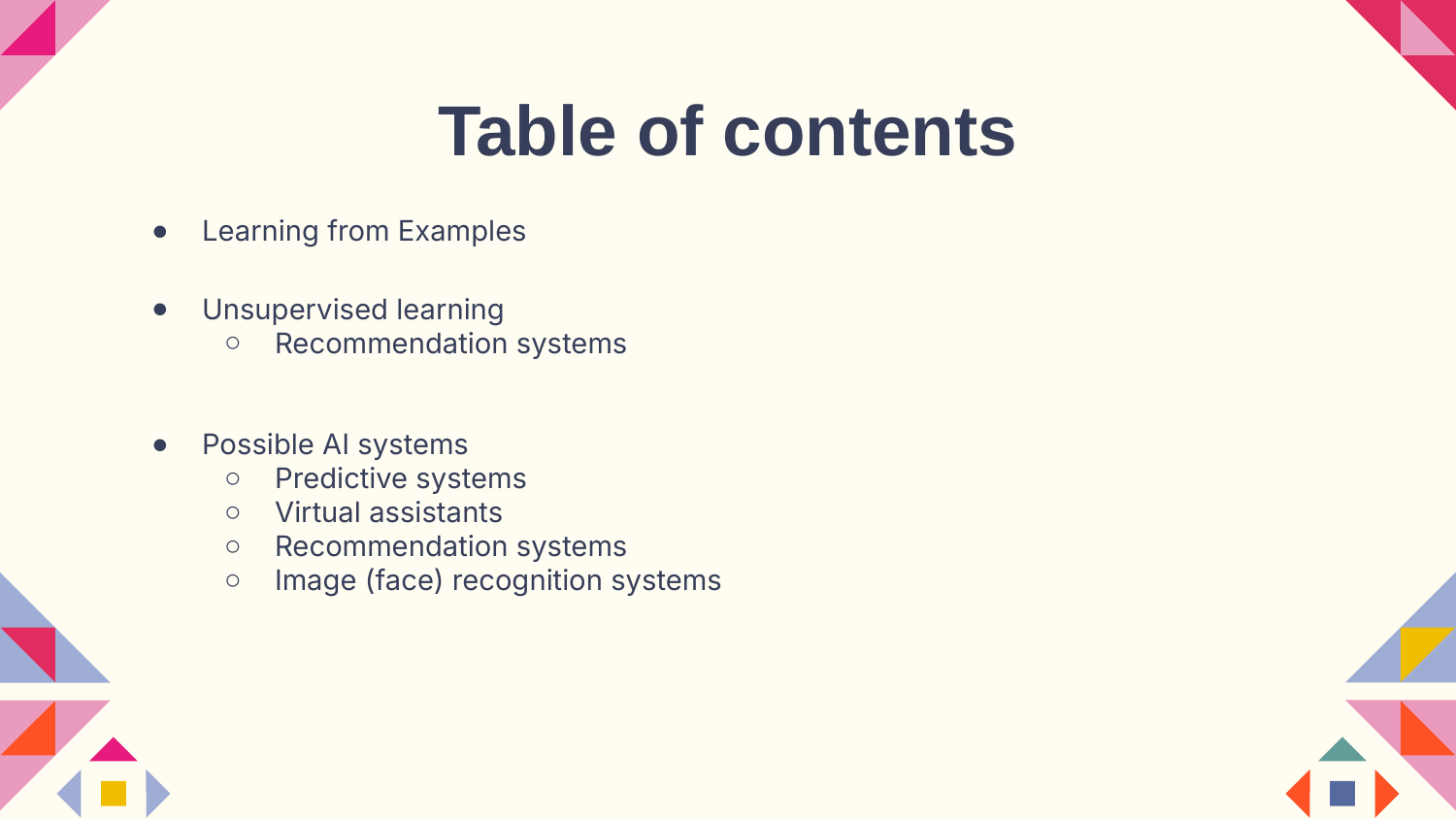

# Table of contents
Learning from Examples

Unsupervised learning
Recommendation systems

Possible AI systems
Predictive systems
Virtual assistants
Recommendation systems
Image (face) recognition systems